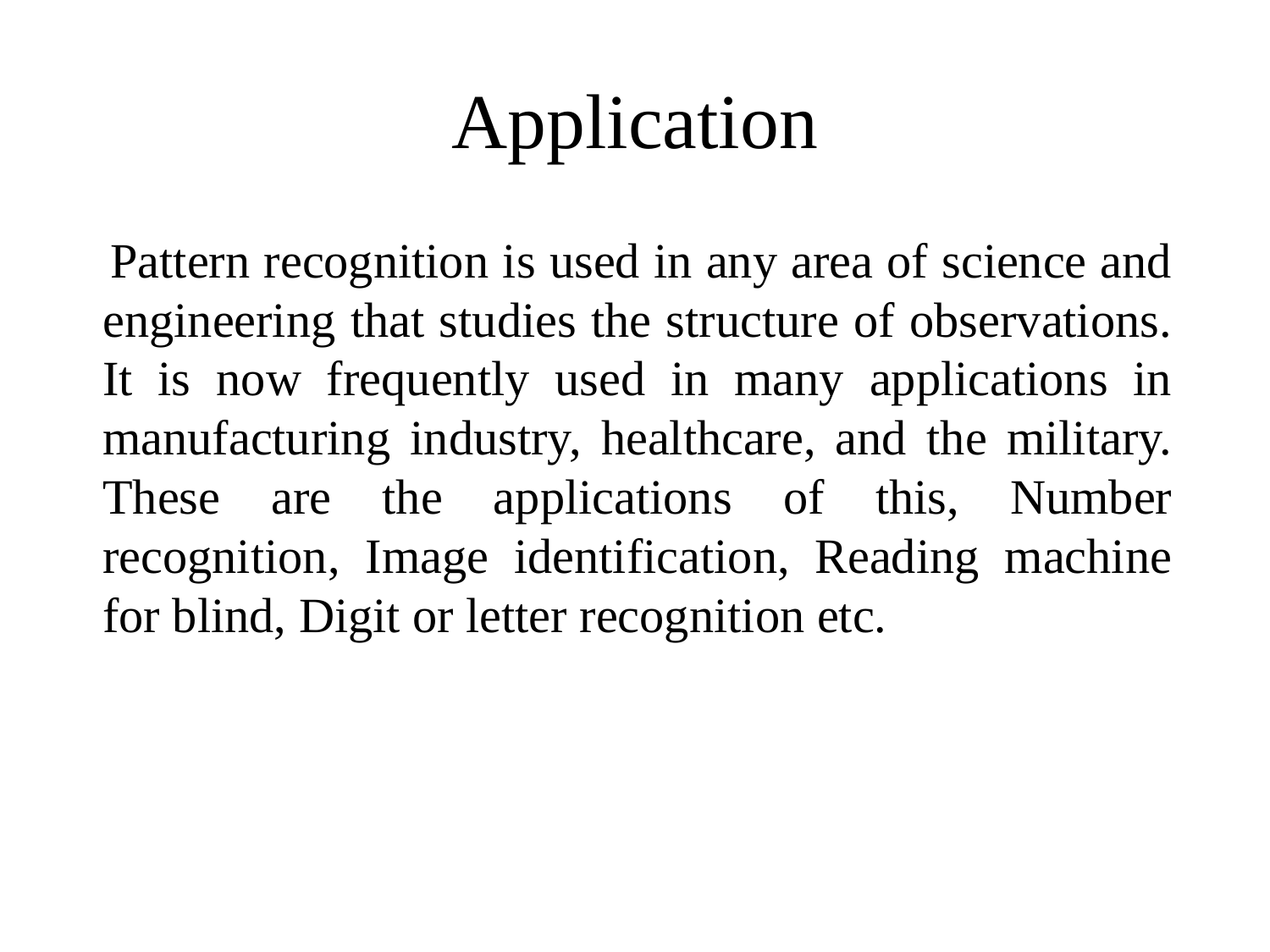

# Application
    Pattern recognition is used in any area of science and engineering that studies the structure of observations. It is now frequently used in many applications in manufacturing industry, healthcare, and the military. These are the applications of this, Number recognition, Image identification, Reading machine for blind, Digit or letter recognition etc.